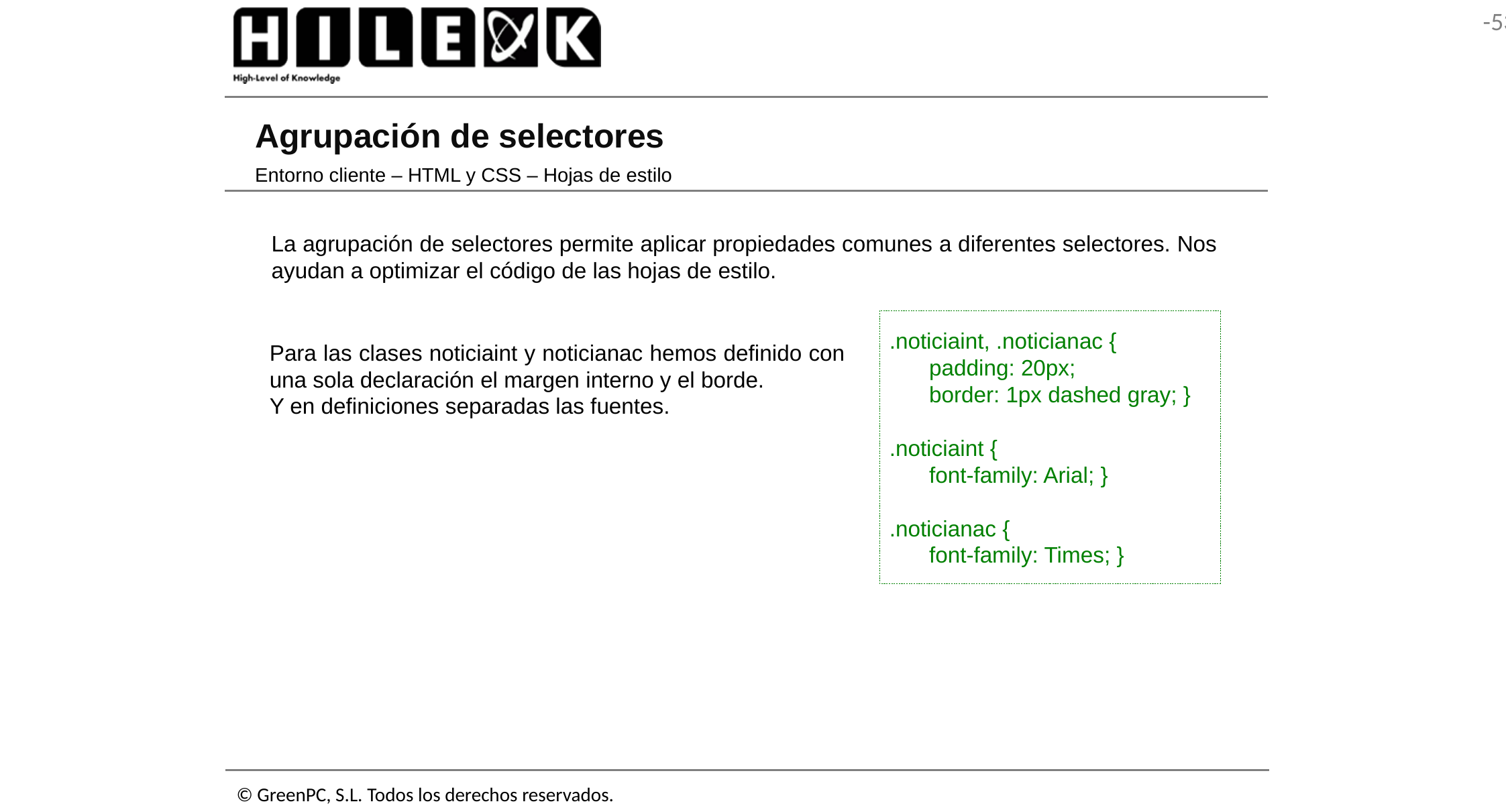

# Agrupación de selectores
Entorno cliente – HTML y CSS – Hojas de estilo
La agrupación de selectores permite aplicar propiedades comunes a diferentes selectores. Nos ayudan a optimizar el código de las hojas de estilo.

.noticiaint, .noticianac {
	padding: 20px;
	border: 1px dashed gray; }

.noticiaint {
	font-family: Arial; }

.noticianac {
	font-family: Times; }
Para las clases noticiaint y noticianac hemos definido con una sola declaración el margen interno y el borde.
Y en definiciones separadas las fuentes.